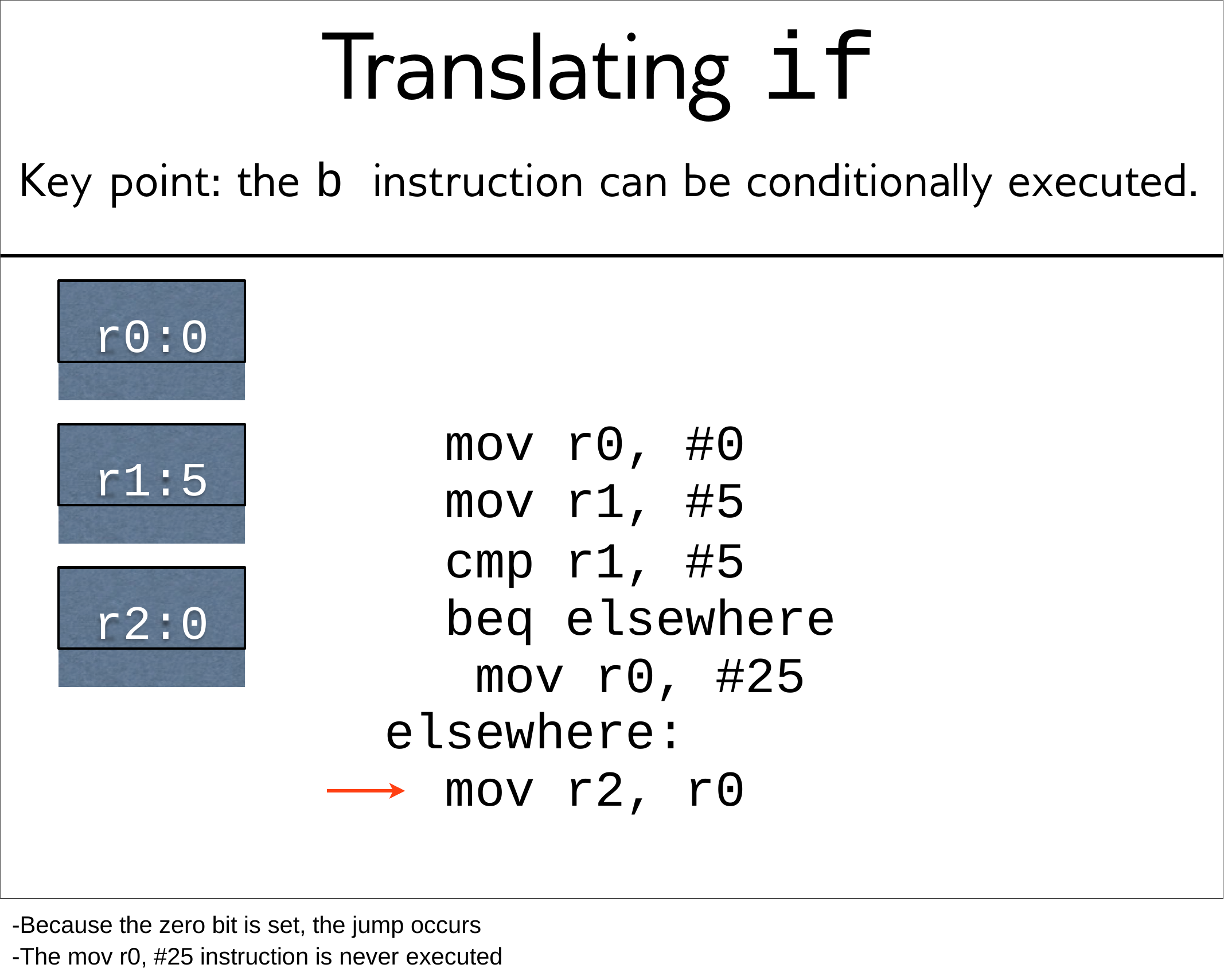

# Translating if
Key	point: the b instruction can be conditionally executed.

r0:0

mov r0, #0
mov r1, #5
cmp r1, #5  beq elsewhere  mov r0, #25
elsewhere:

r1:5

r2:0

mov r2, r0

-Because the zero bit is set, the jump occurs
-The mov r0, #25 instruction is never executed